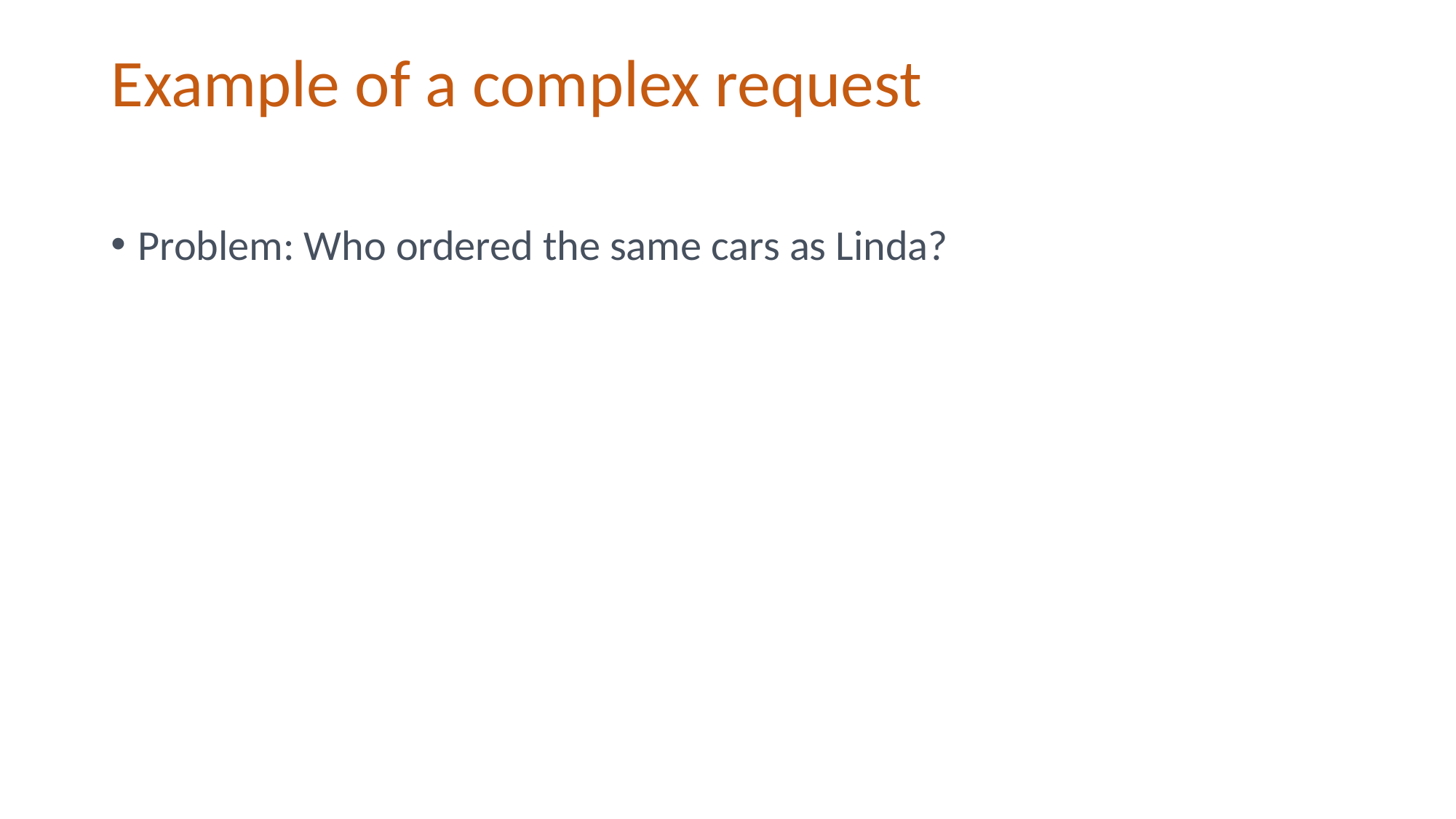

# Example of a complex request
Problem: Who ordered the same cars as Linda?